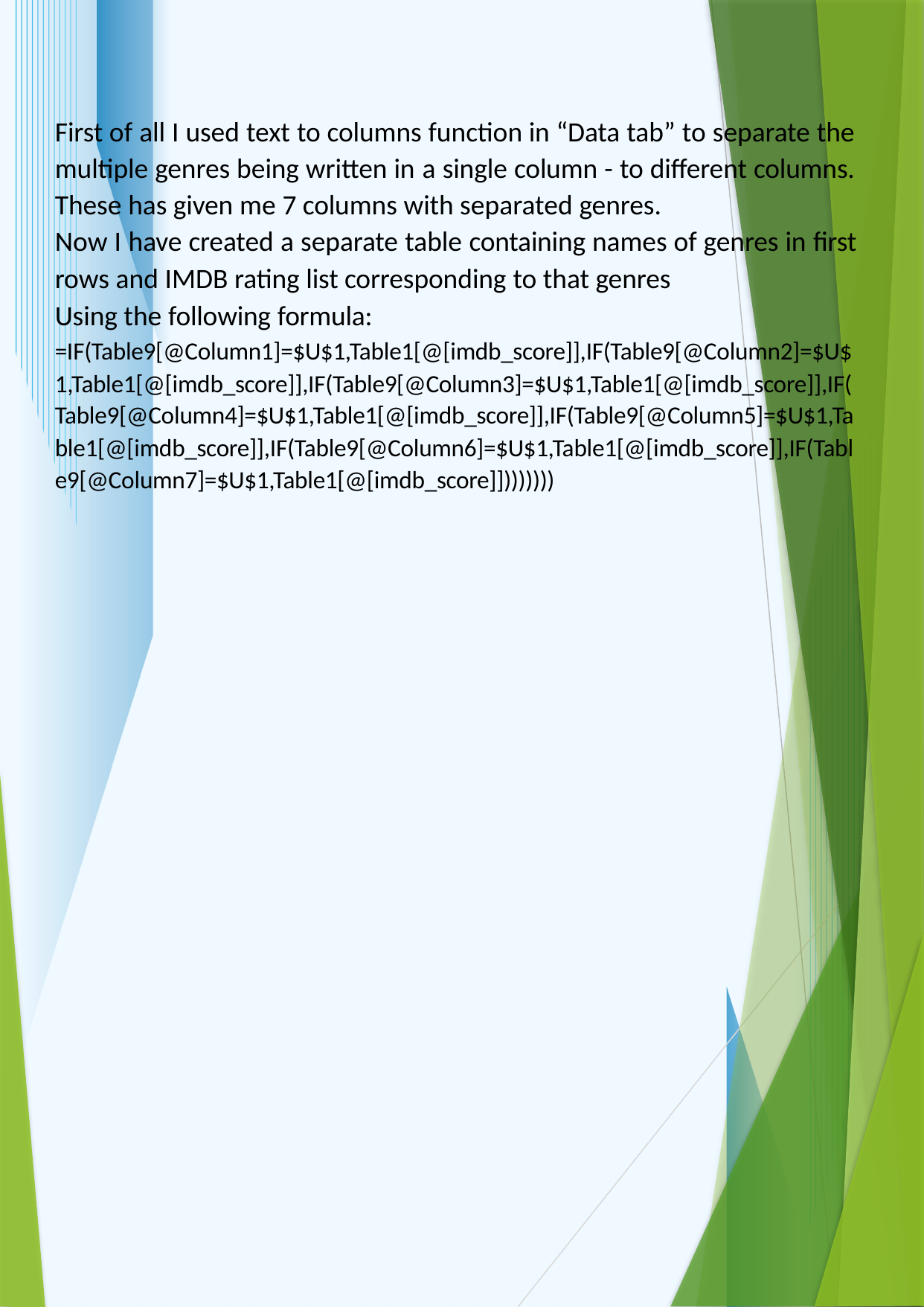

First of all I used text to columns function in “Data tab” to separate the  multiple genres being written in a single column - to different columns.  These has given me 7 columns with separated genres.
Now I have created a separate table containing names of genres in first  rows and IMDB rating list corresponding to that genres
Using the following formula:
=IF(Table9[@Column1]=$U$1,Table1[@[imdb_score]],IF(Table9[@Column2]=$U$  1,Table1[@[imdb_score]],IF(Table9[@Column3]=$U$1,Table1[@[imdb_score]],IF(
Table9[@Column4]=$U$1,Table1[@[imdb_score]],IF(Table9[@Column5]=$U$1,Ta
ble1[@[imdb_score]],IF(Table9[@Column6]=$U$1,Table1[@[imdb_score]],IF(Tabl  e9[@Column7]=$U$1,Table1[@[imdb_score]])))))))